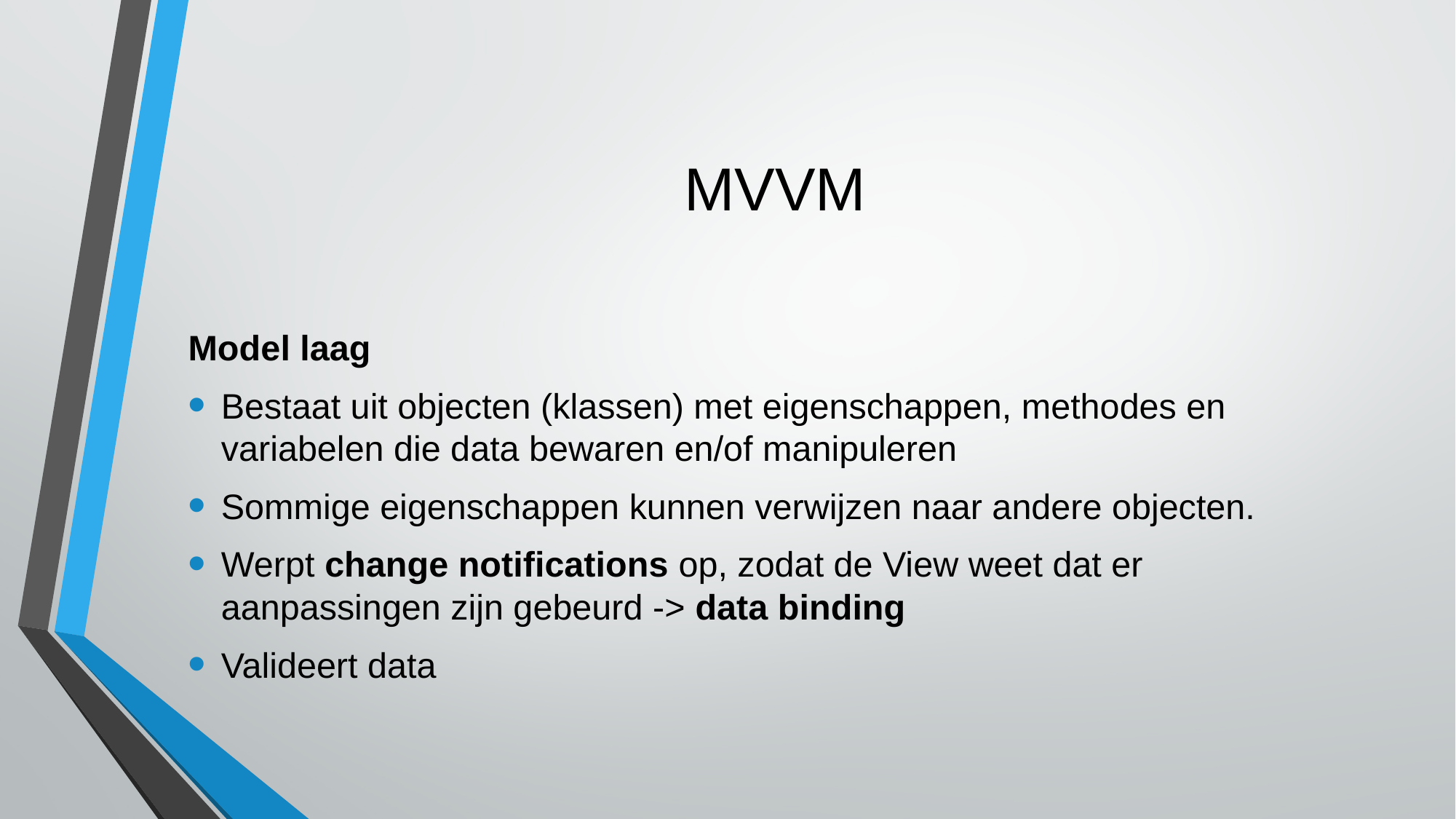

# MVVM
Model laag
Bestaat uit objecten (klassen) met eigenschappen, methodes en variabelen die data bewaren en/of manipuleren
Sommige eigenschappen kunnen verwijzen naar andere objecten.
Werpt change notifications op, zodat de View weet dat er aanpassingen zijn gebeurd -> data binding
Valideert data